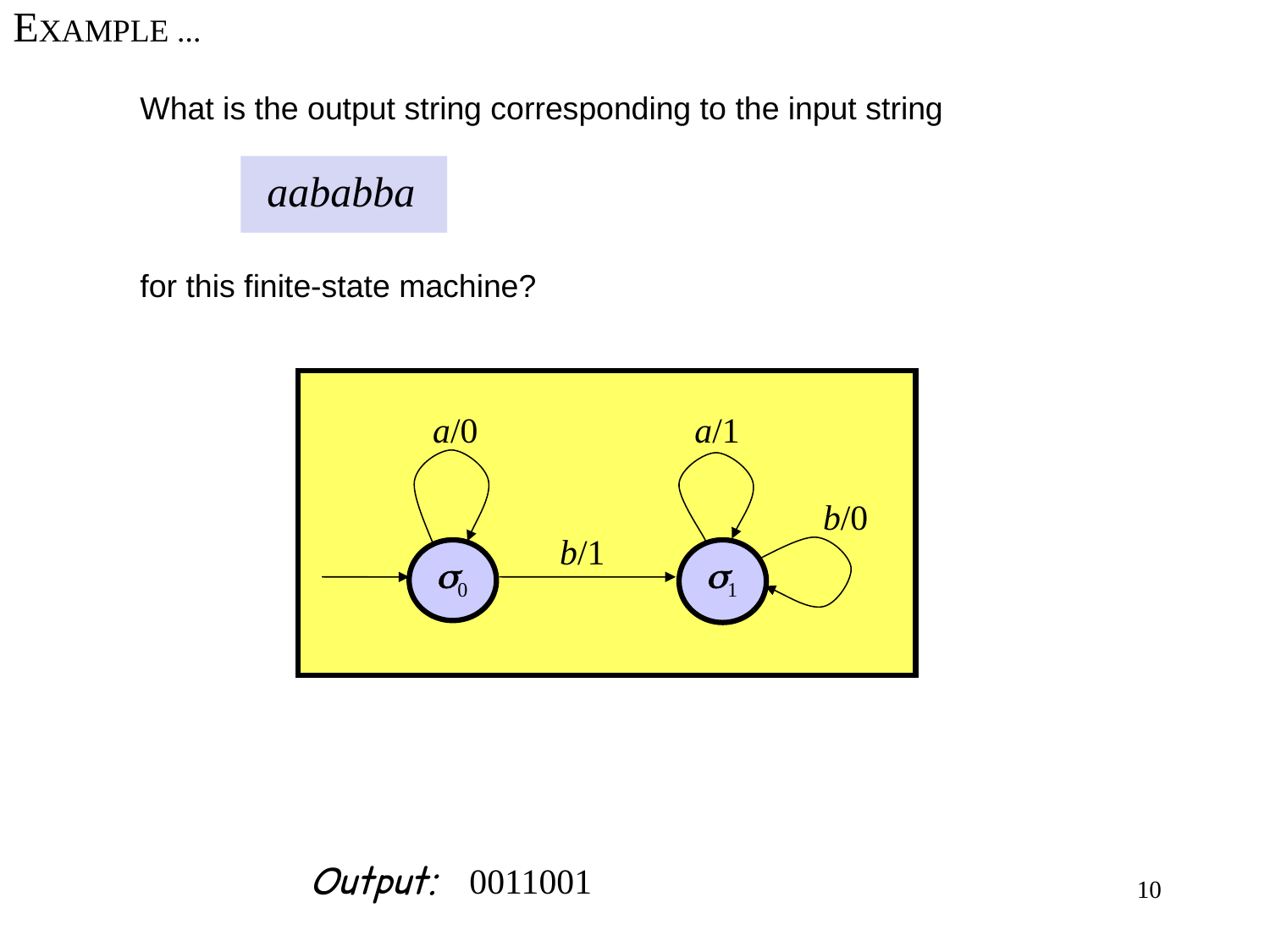

EXAMPLE ...

	What is the output string corresponding to the input string

		aababba

	for this finite-state machine?

a/0
a/1

b/0
b/1

σ0
σ1

Output:   0011001
10